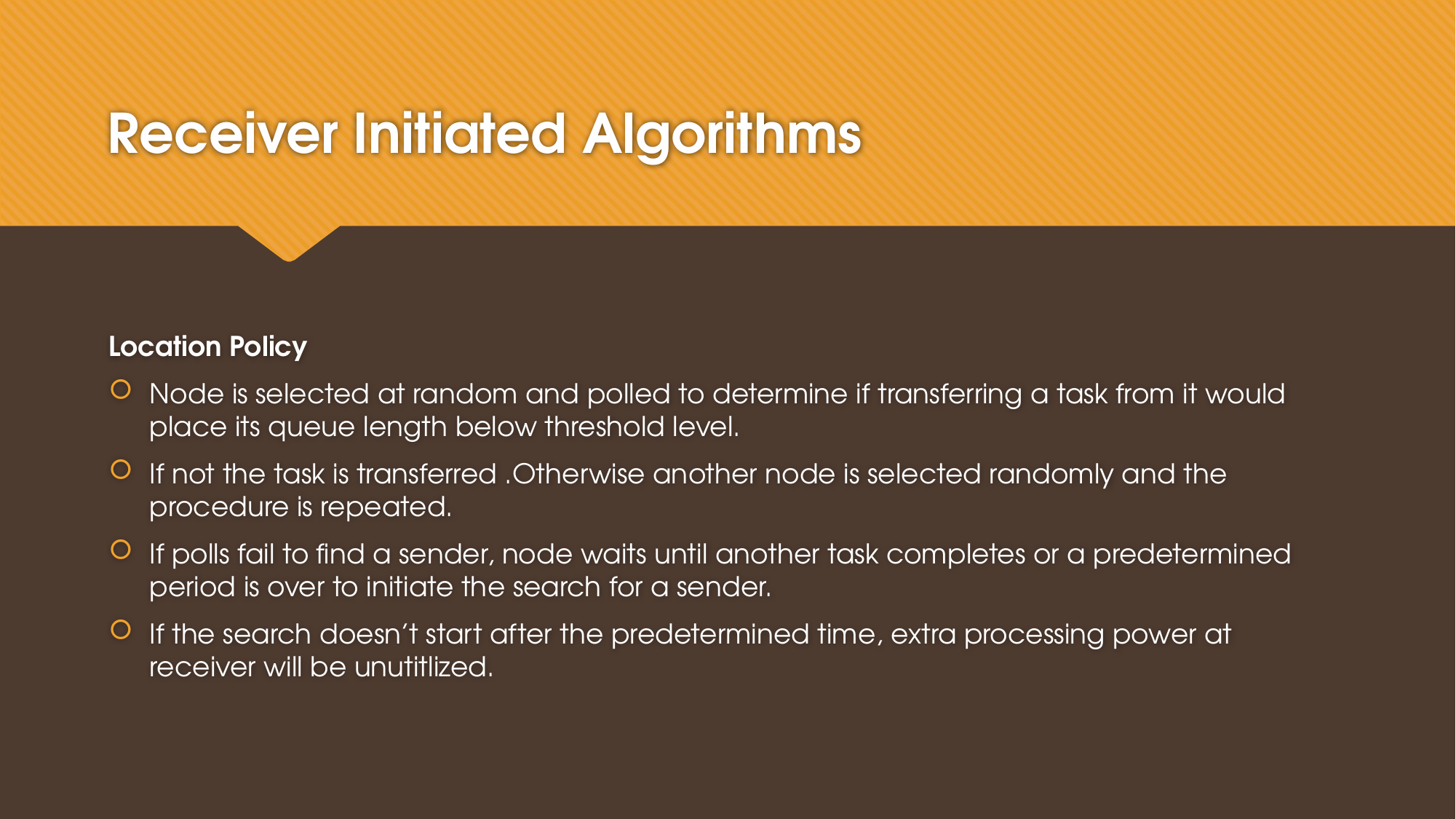

# Receiver Initiated Algorithms
Location Policy
Node is selected at random and polled to determine if transferring a task from it would place its queue length below threshold level.
If not the task is transferred .Otherwise another node is selected randomly and the procedure is repeated.
If polls fail to find a sender, node waits until another task completes or a predetermined period is over to initiate the search for a sender.
If the search doesn’t start after the predetermined time, extra processing power at receiver will be unutitlized.